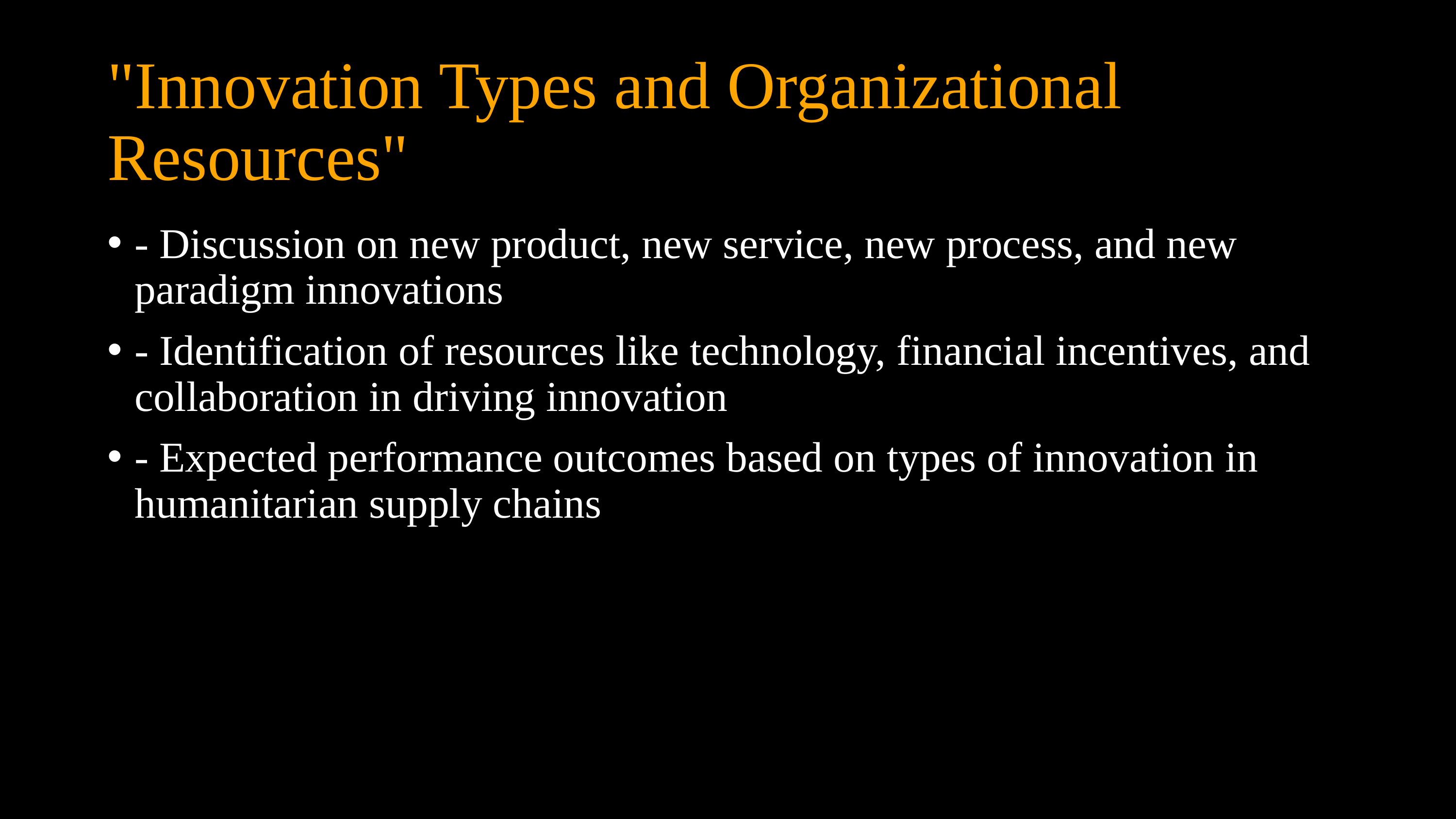

# "Innovation Types and Organizational Resources"
- Discussion on new product, new service, new process, and new paradigm innovations
- Identification of resources like technology, financial incentives, and collaboration in driving innovation
- Expected performance outcomes based on types of innovation in humanitarian supply chains